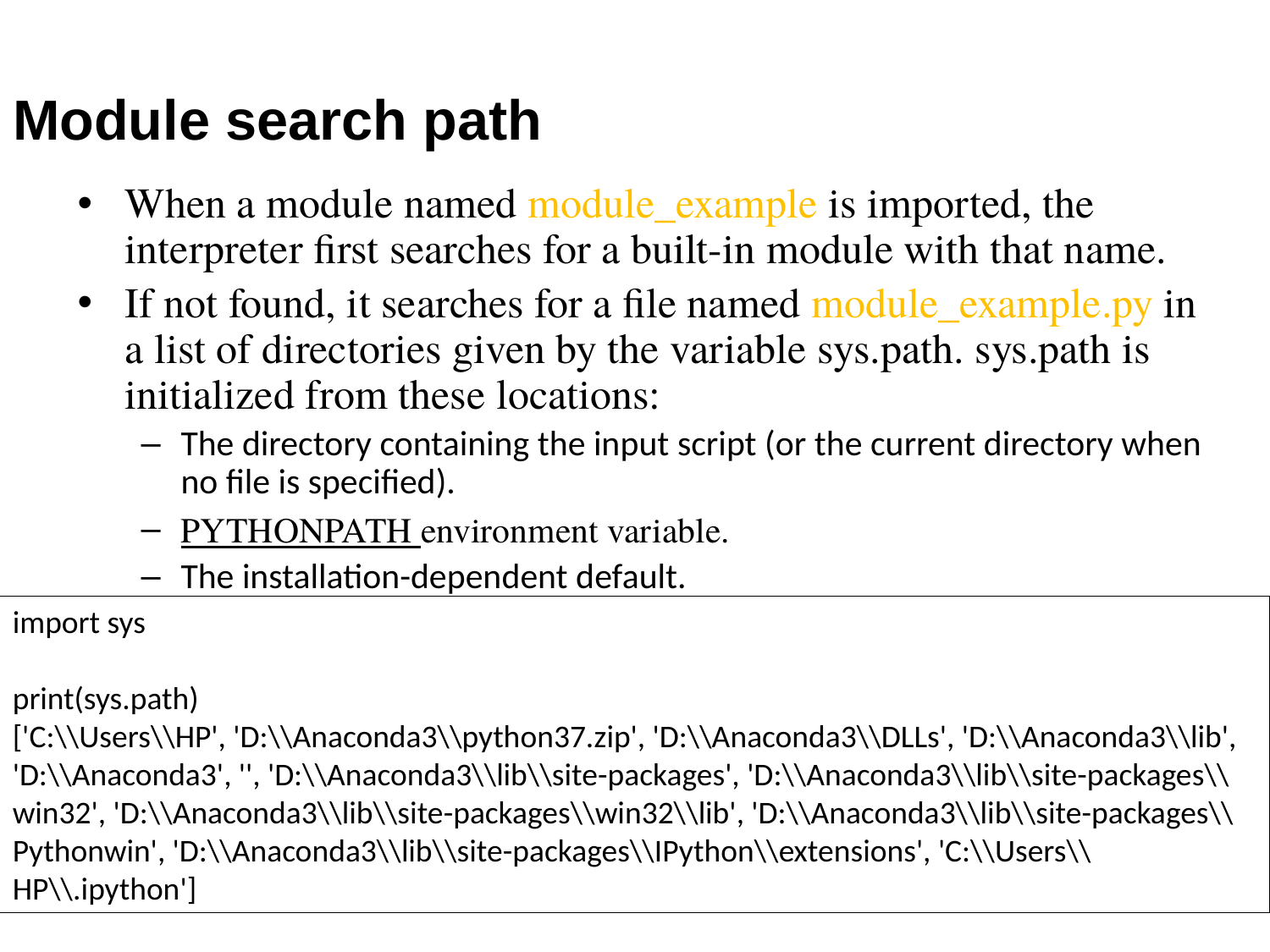

Module search path
When a module named module_example is imported, the interpreter first searches for a built-in module with that name.
If not found, it searches for a file named module_example.py in a list of directories given by the variable sys.path. sys.path is initialized from these locations:
The directory containing the input script (or the current directory when no file is specified).
PYTHONPATH environment variable.
The installation-dependent default.

import sys

print(sys.path)
['C:\\Users\\HP', 'D:\\Anaconda3\\python37.zip', 'D:\\Anaconda3\\DLLs', 'D:\\Anaconda3\\lib', 'D:\\Anaconda3', '', 'D:\\Anaconda3\\lib\\site-packages', 'D:\\Anaconda3\\lib\\site-packages\\win32', 'D:\\Anaconda3\\lib\\site-packages\\win32\\lib', 'D:\\Anaconda3\\lib\\site-packages\\Pythonwin', 'D:\\Anaconda3\\lib\\site-packages\\IPython\\extensions', 'C:\\Users\\HP\\.ipython']